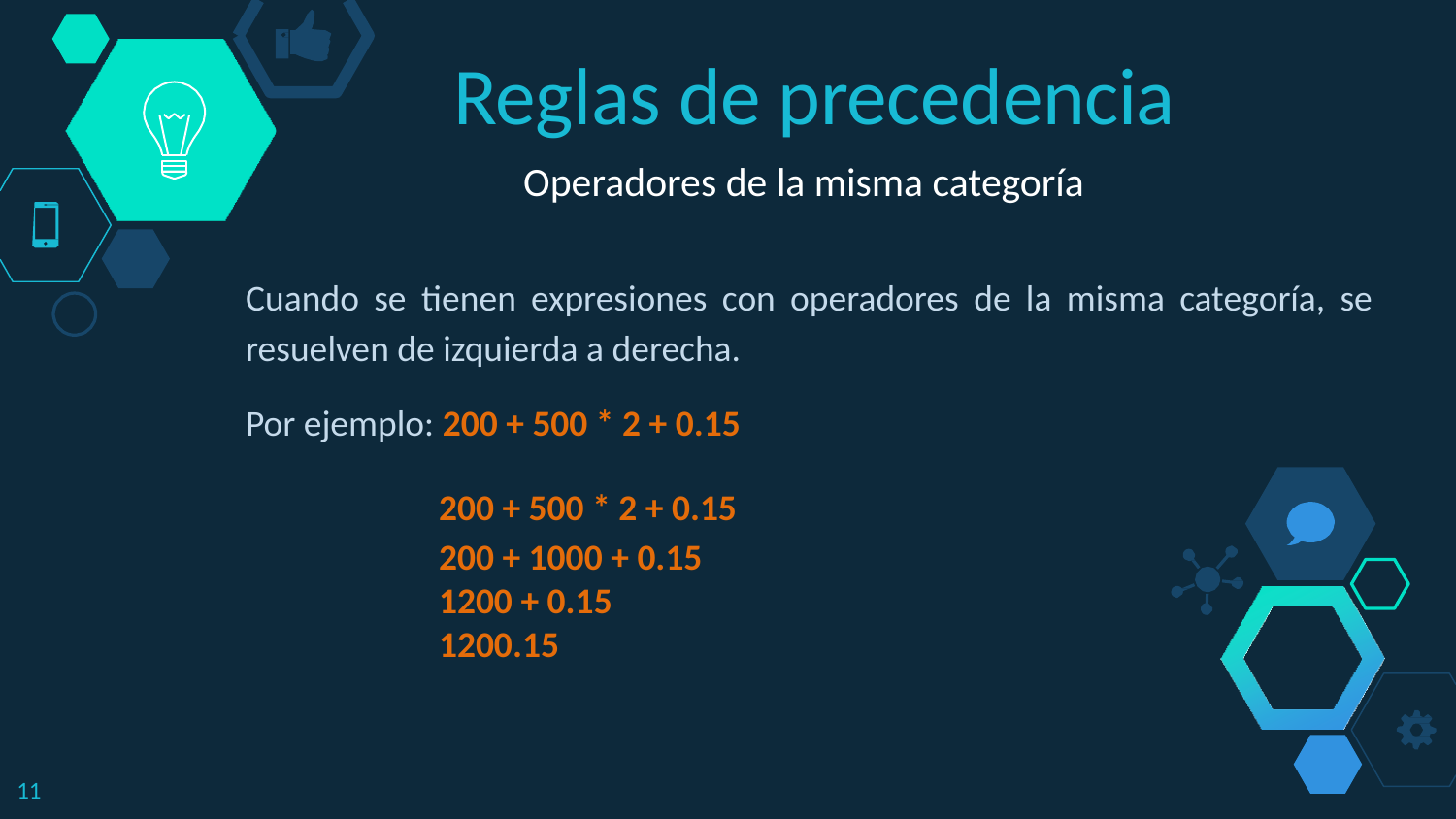

Reglas de precedencia

Operadores de la misma categoría

Cuando se tienen expresiones con operadores de la misma categoría, se resuelven de izquierda a derecha.
Por ejemplo: 200 + 500 * 2 + 0.15

200 + 500 * 2 + 0.15

200 + 1000 + 0.15
1200 + 0.15
1200.15

11